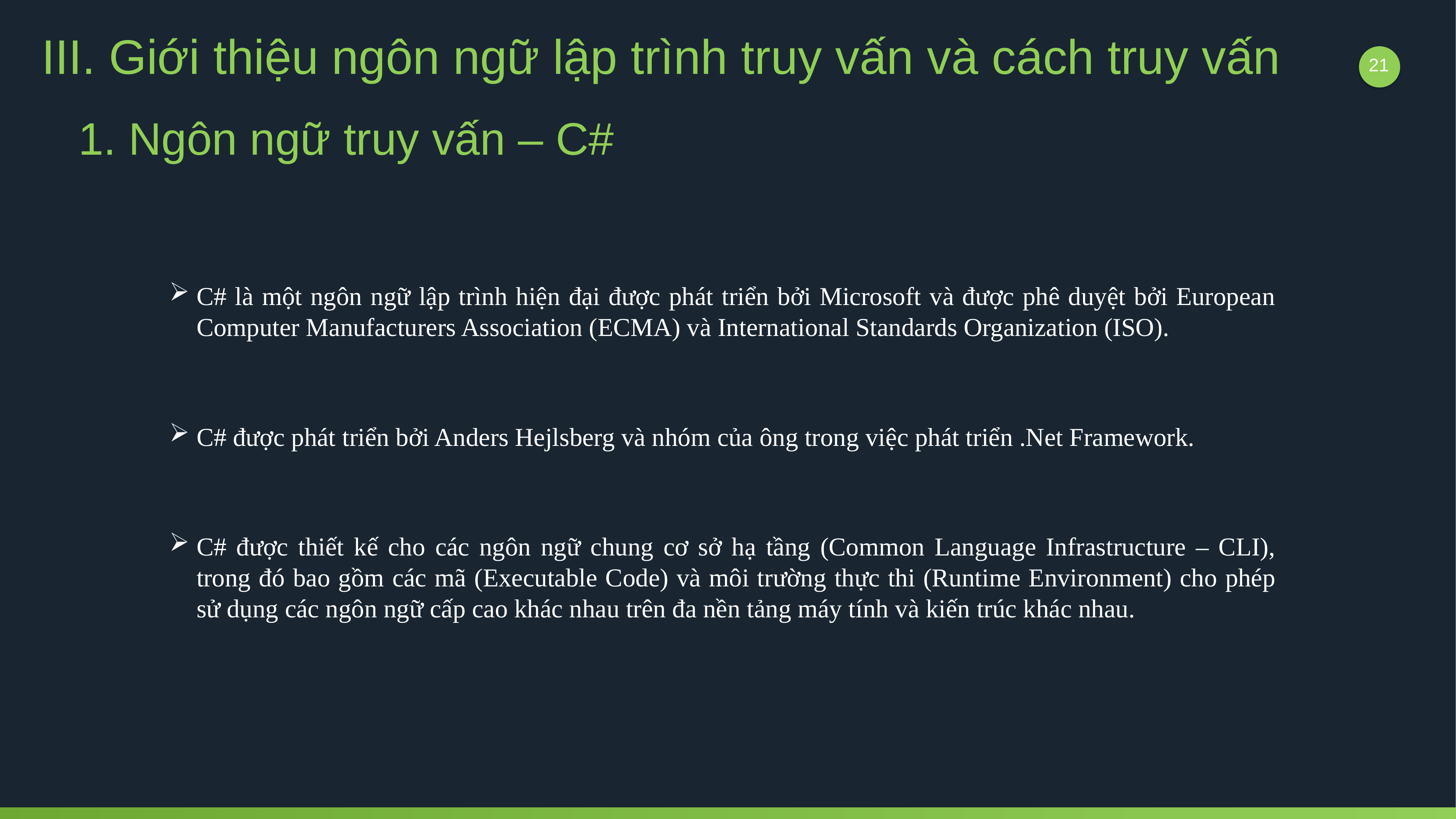

III. Giới thiệu ngôn ngữ lập trình truy vấn và cách truy vấn
21
1. Ngôn ngữ truy vấn – C#
C# là một ngôn ngữ lập trình hiện đại được phát triển bởi Microsoft và được phê duyệt bởi European Computer Manufacturers Association (ECMA) và International Standards Organization (ISO).
C# được phát triển bởi Anders Hejlsberg và nhóm của ông trong việc phát triển .Net Framework.
C# được thiết kế cho các ngôn ngữ chung cơ sở hạ tầng (Common Language Infrastructure – CLI), trong đó bao gồm các mã (Executable Code) và môi trường thực thi (Runtime Environment) cho phép sử dụng các ngôn ngữ cấp cao khác nhau trên đa nền tảng máy tính và kiến trúc khác nhau.